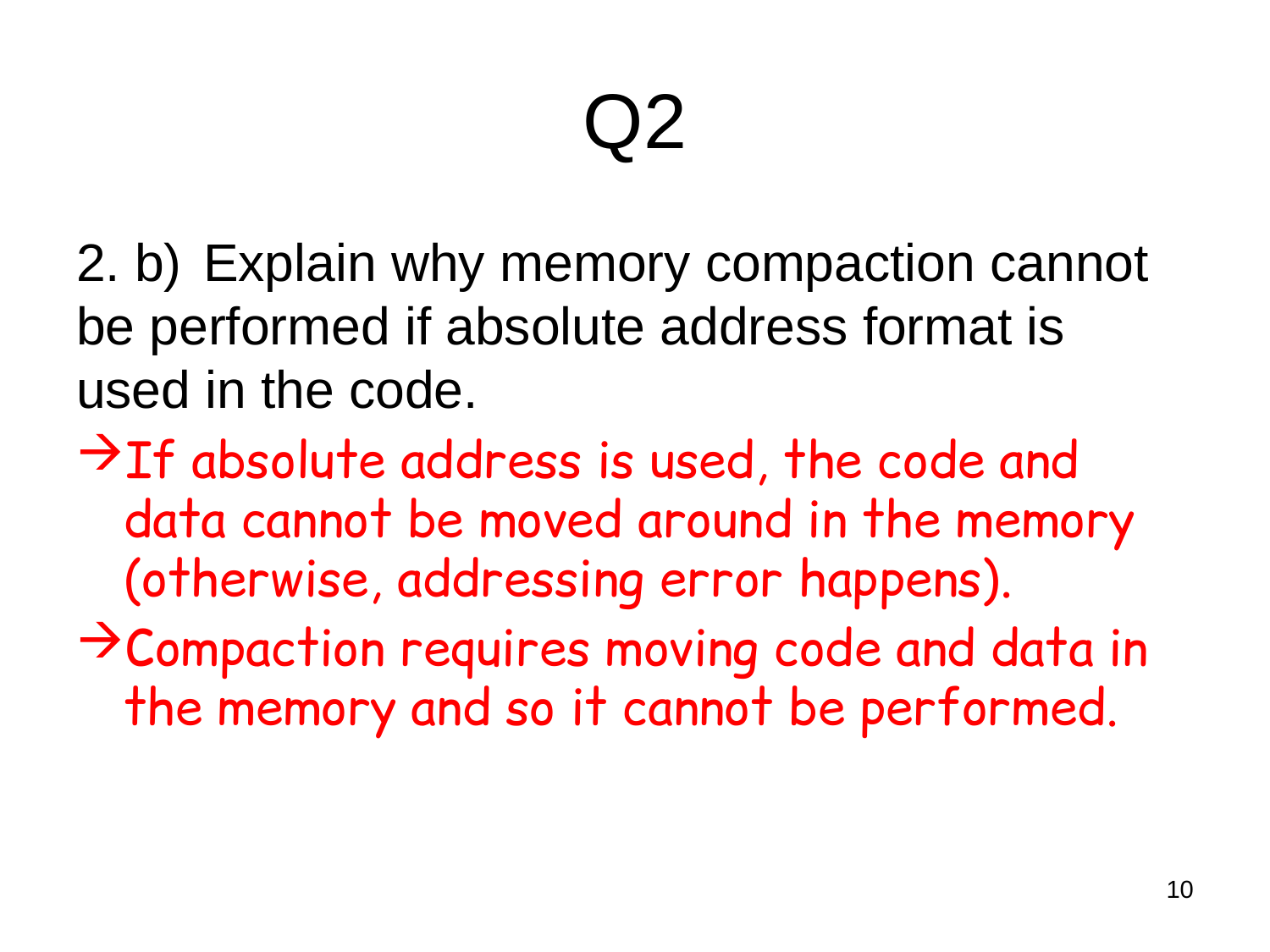

# Q2
2. b) 	Explain why memory compaction cannot be performed if absolute address format is used in the code.
If absolute address is used, the code and data cannot be moved around in the memory (otherwise, addressing error happens).
Compaction requires moving code and data in the memory and so it cannot be performed.

10